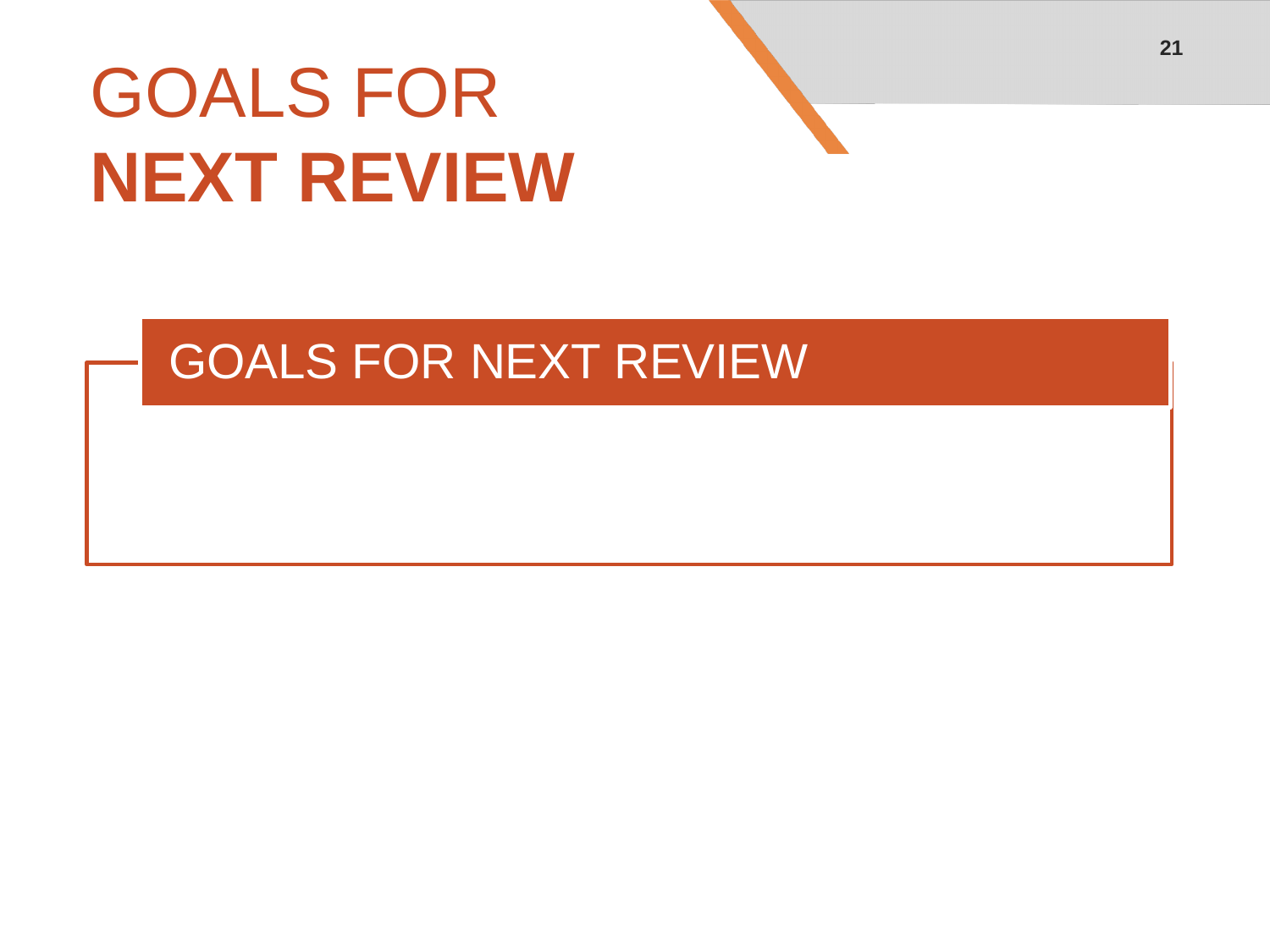

21
# GOALS FOR NEXT REVIEW
Make a command-line interface
Possibly design a GUI
GOALS FOR NEXT REVIEW